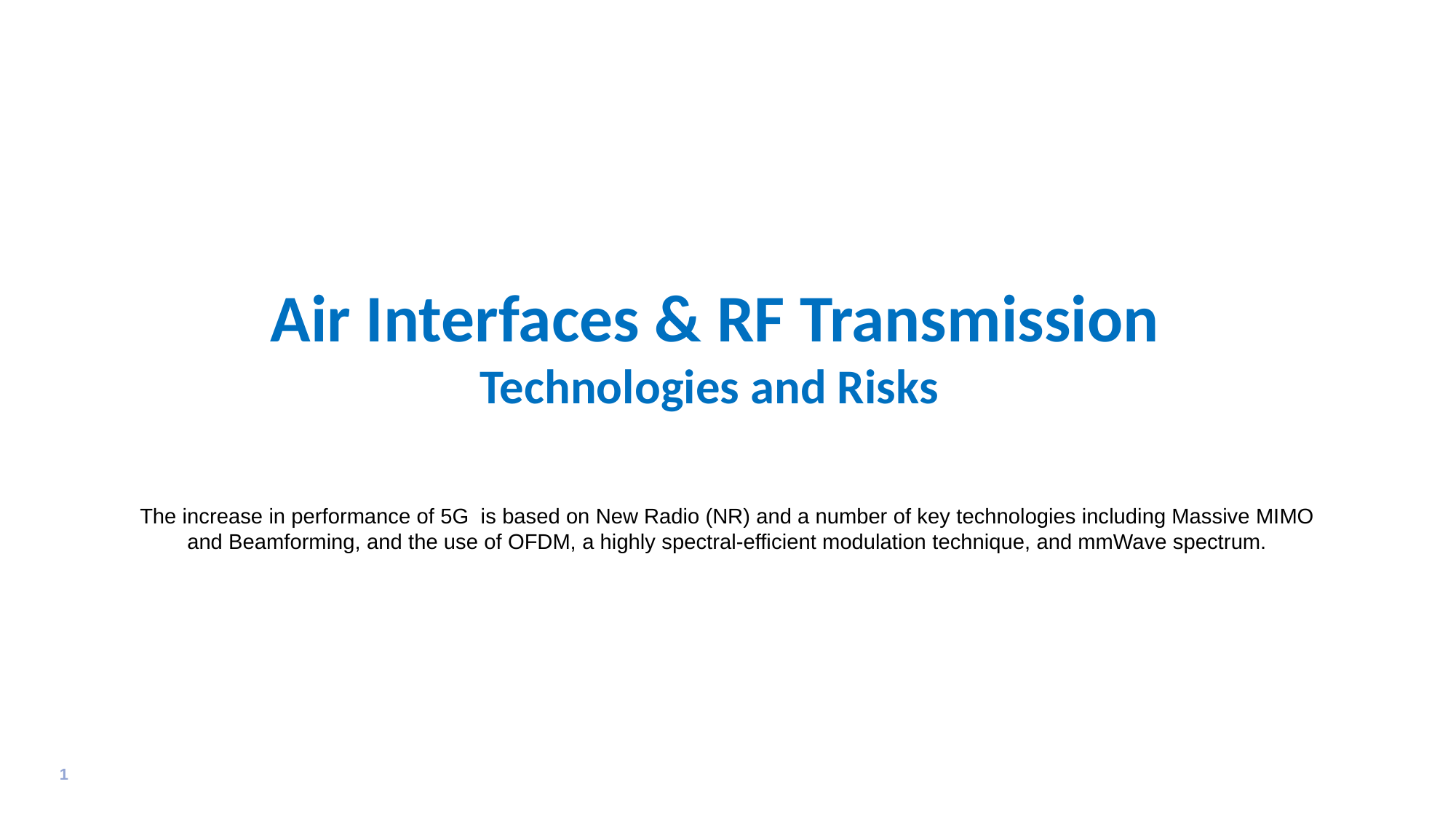

Air Interfaces & RF Transmission
Technologies and Risks
The increase in performance of 5G  is based on New Radio (NR) and a number of key technologies including Massive MIMO and Beamforming, and the use of OFDM, a highly spectral-efficient modulation technique, and mmWave spectrum.
1